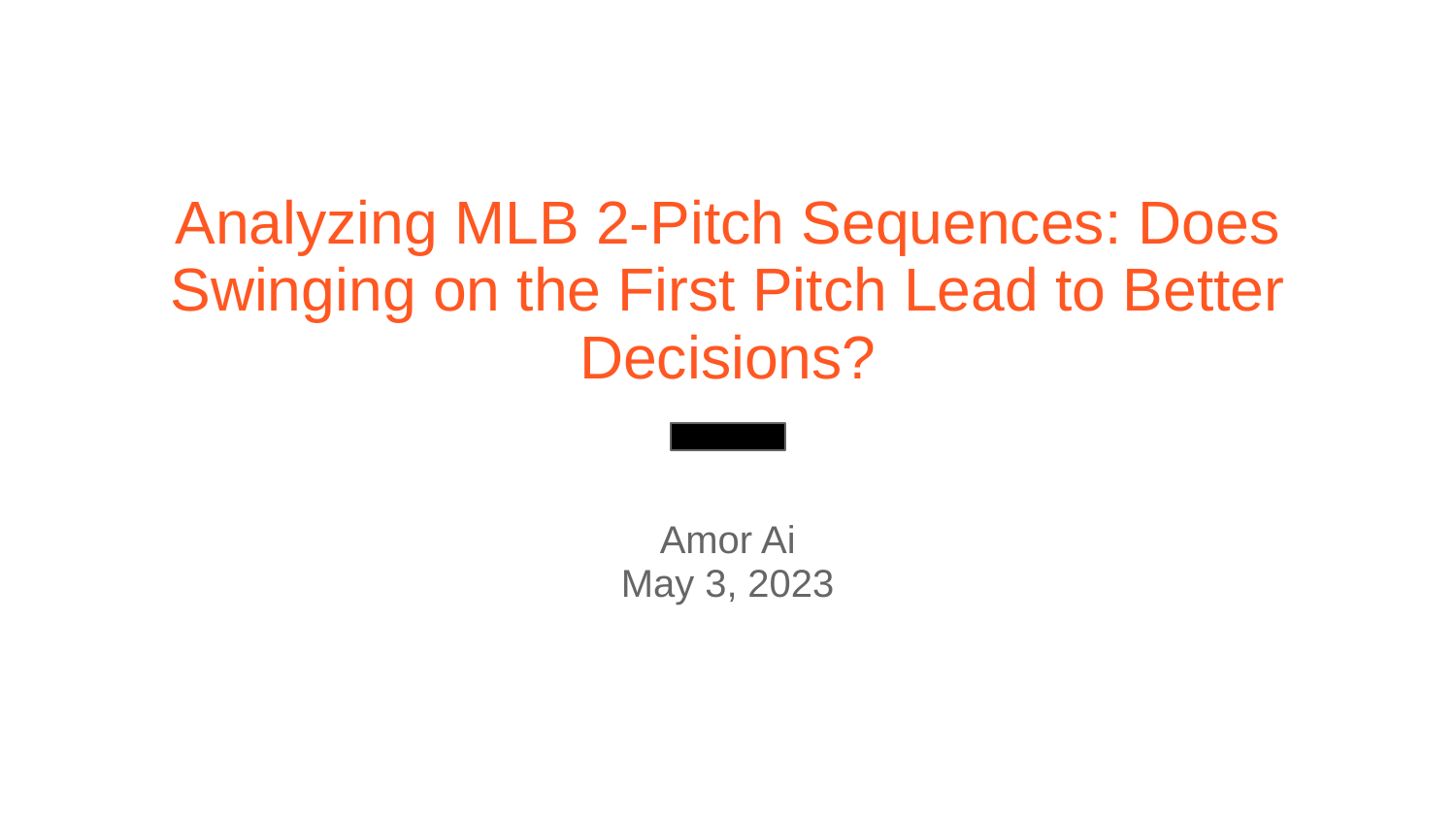

# Analyzing MLB 2-Pitch Sequences: Does Swinging on the First Pitch Lead to Better Decisions?

Amor Ai
May 3, 2023